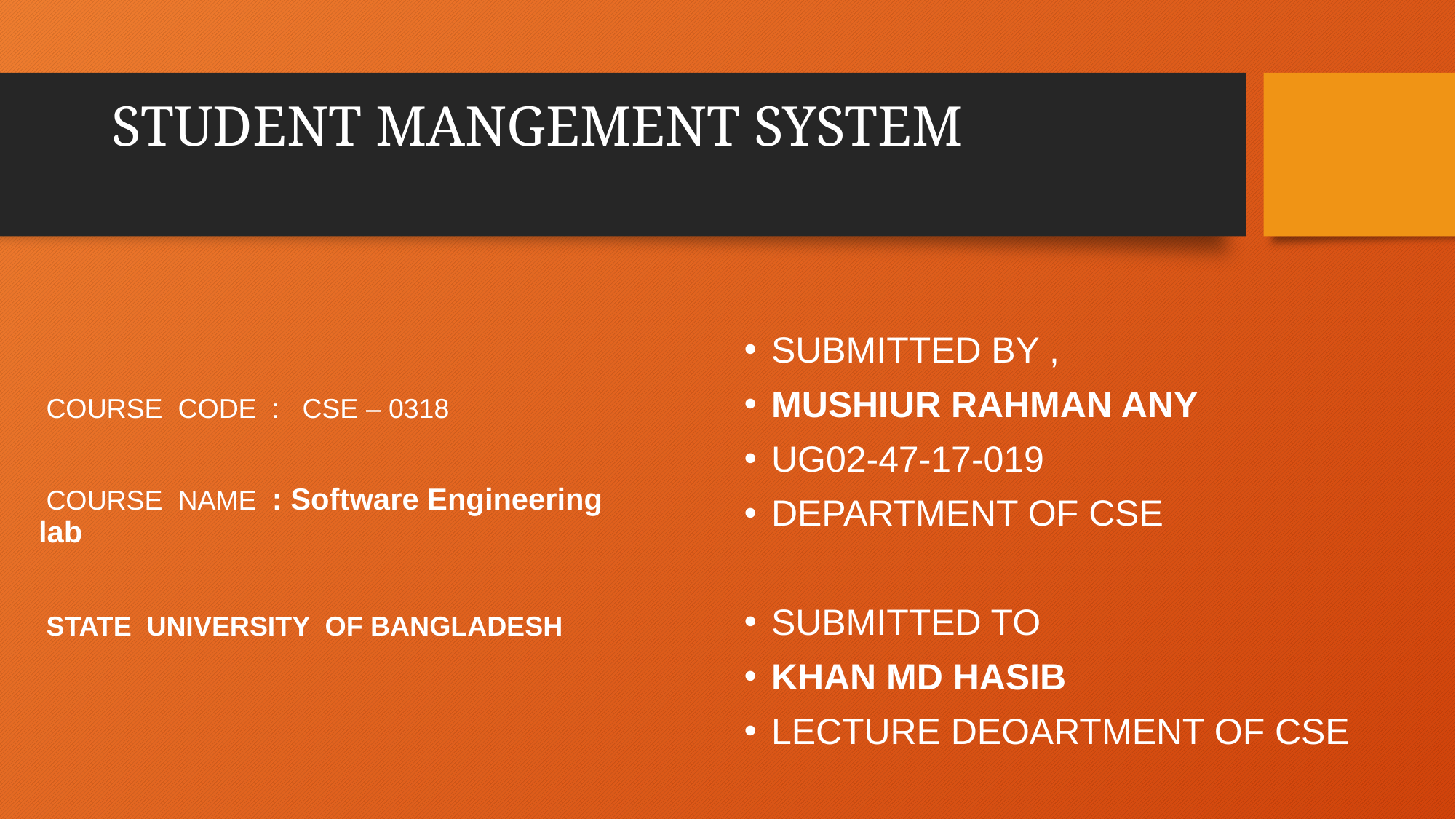

# STUDENT MANGEMENT SYSTEM
 COURSE  CODE  :   CSE – 0318

 COURSE  NAME  : Software Engineering lab

 STATE  UNIVERSITY  OF BANGLADESH

SUBMITTED BY ,
MUSHIUR RAHMAN ANY
UG02-47-17-019
DEPARTMENT OF CSE

SUBMITTED TO
KHAN MD HASIB
LECTURE DEOARTMENT OF CSE